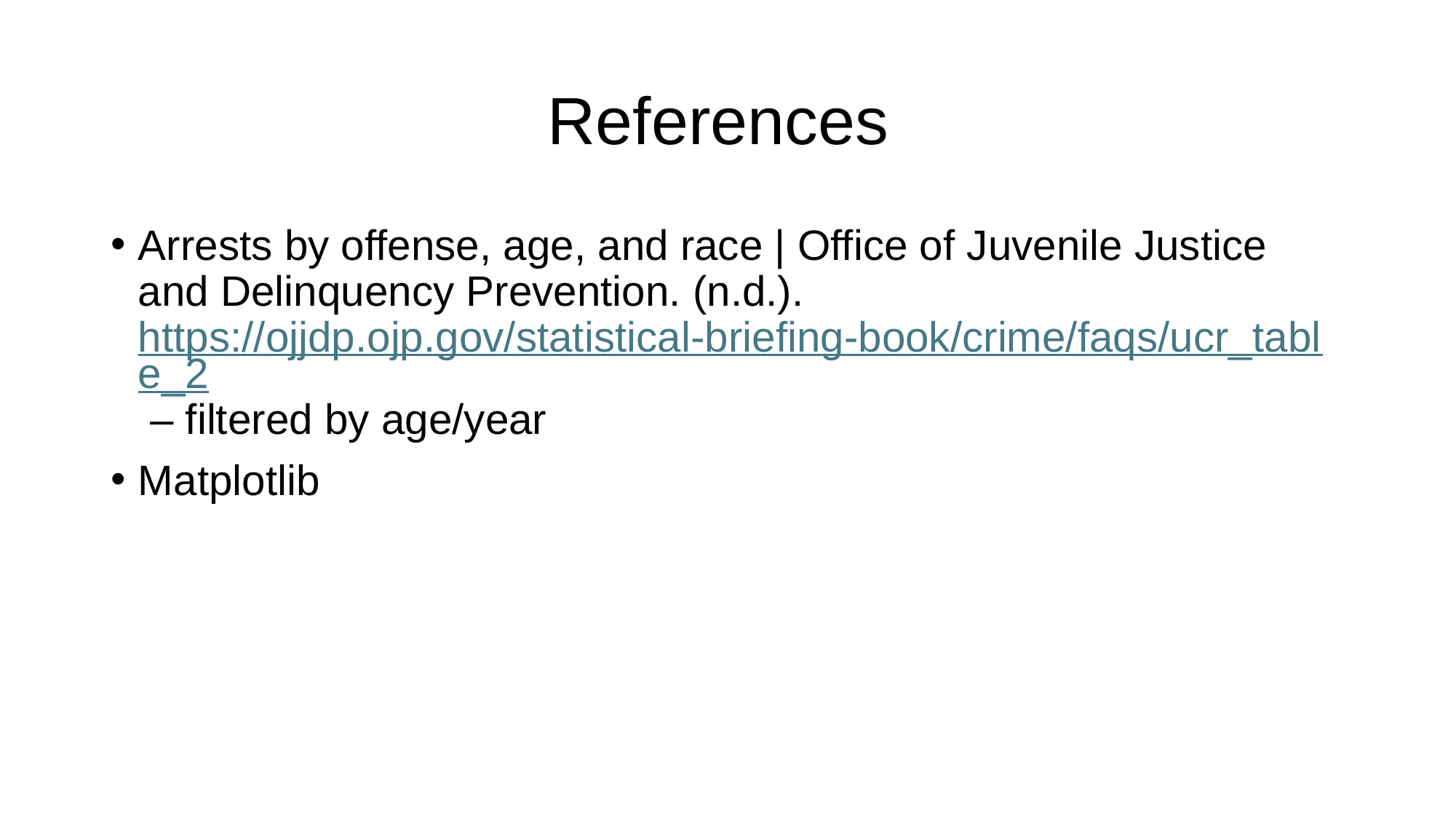

# References
Arrests by offense, age, and race | Office of Juvenile Justice and Delinquency Prevention. (n.d.). https://ojjdp.ojp.gov/statistical-briefing-book/crime/faqs/ucr_table_2 – filtered by age/year
Matplotlib